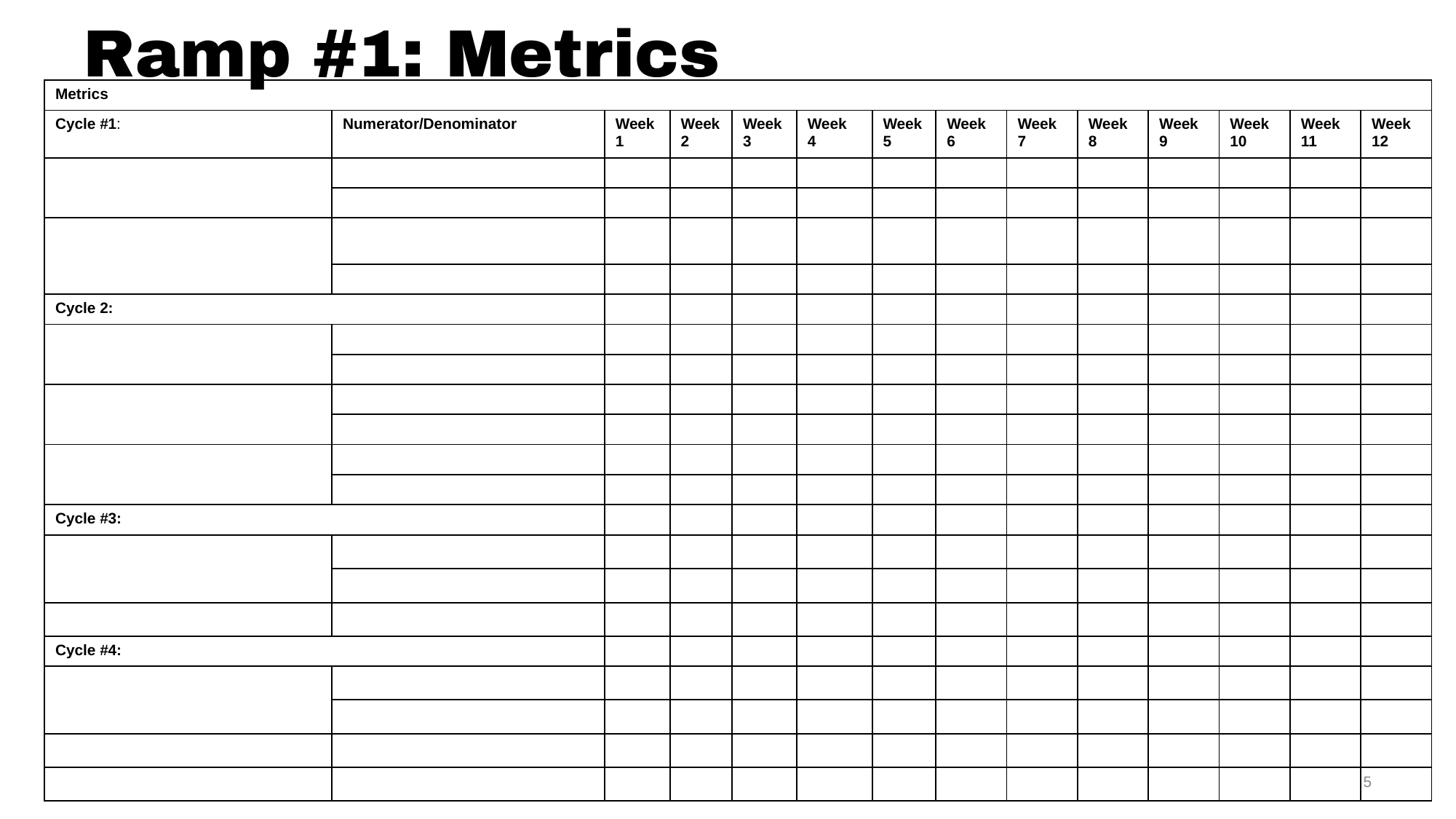

# Ramp #1: Metrics
| Metrics |  |  |  |  |  |  |  |  |  |  |  |  |  |
| --- | --- | --- | --- | --- | --- | --- | --- | --- | --- | --- | --- | --- | --- |
| Cycle #1: | Numerator/Denominator | Week 1 | Week 2 | Week 3 | Week 4 | Week 5 | Week 6 | Week 7 | Week 8 | Week 9 | Week 10 | Week 11 | Week 12 |
|  |  |  |  |  |  |  |  |  |  |  |  |  |  |
|  |  |  |  |  |  |  |  |  |  |  |  |  |  |
|  |  |  |  |  |  |  |  |  |  |  |  |  |  |
|  |  |  |  |  |  |  |  |  |  |  |  |  |  |
| Cycle 2: |  |  |  |  |  |  |  |  |  |  |  |  |  |
|  |  |  |  |  |  |  |  |  |  |  |  |  |  |
|  |  |  |  |  |  |  |  |  |  |  |  |  |  |
|  |  |  |  |  |  |  |  |  |  |  |  |  |  |
|  |  |  |  |  |  |  |  |  |  |  |  |  |  |
|  |  |  |  |  |  |  |  |  |  |  |  |  |  |
|  |  |  |  |  |  |  |  |  |  |  |  |  |  |
| Cycle #3: |  |  |  |  |  |  |  |  |  |  |  |  |  |
|  |  |  |  |  |  |  |  |  |  |  |  |  |  |
|  |  |  |  |  |  |  |  |  |  |  |  |  |  |
|  |  |  |  |  |  |  |  |  |  |  |  |  |  |
| Cycle #4: |  |  |  |  |  |  |  |  |  |  |  |  |  |
|  |  |  |  |  |  |  |  |  |  |  |  |  |  |
|  |  |  |  |  |  |  |  |  |  |  |  |  |  |
|  |  |  |  |  |  |  |  |  |  |  |  |  |  |
|  |  |  |  |  |  |  |  |  |  |  |  |  |  |
5